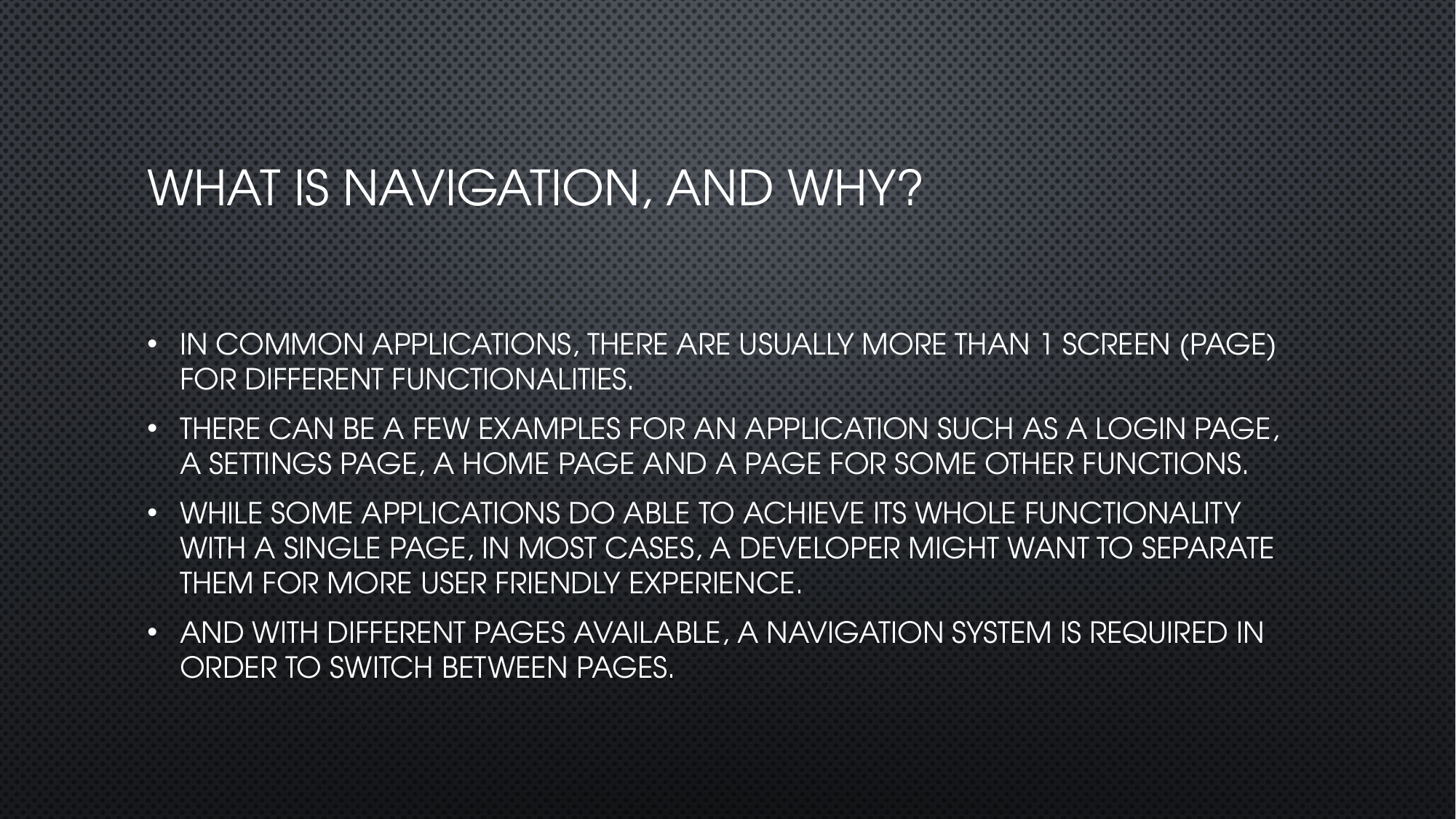

# What is Navigation, And Why?
In common applications, there are usually more than 1 screen (page) for different functionalities.
There can be a few examples for an application such as a login page, a settings page, a home page and a page for some other functions.
While some applications do able to achieve its whole functionality with a single page, in most cases, a developer might want to separate them for more user friendly experience.
And with different pages available, a navigation system is required in order to switch between pages.